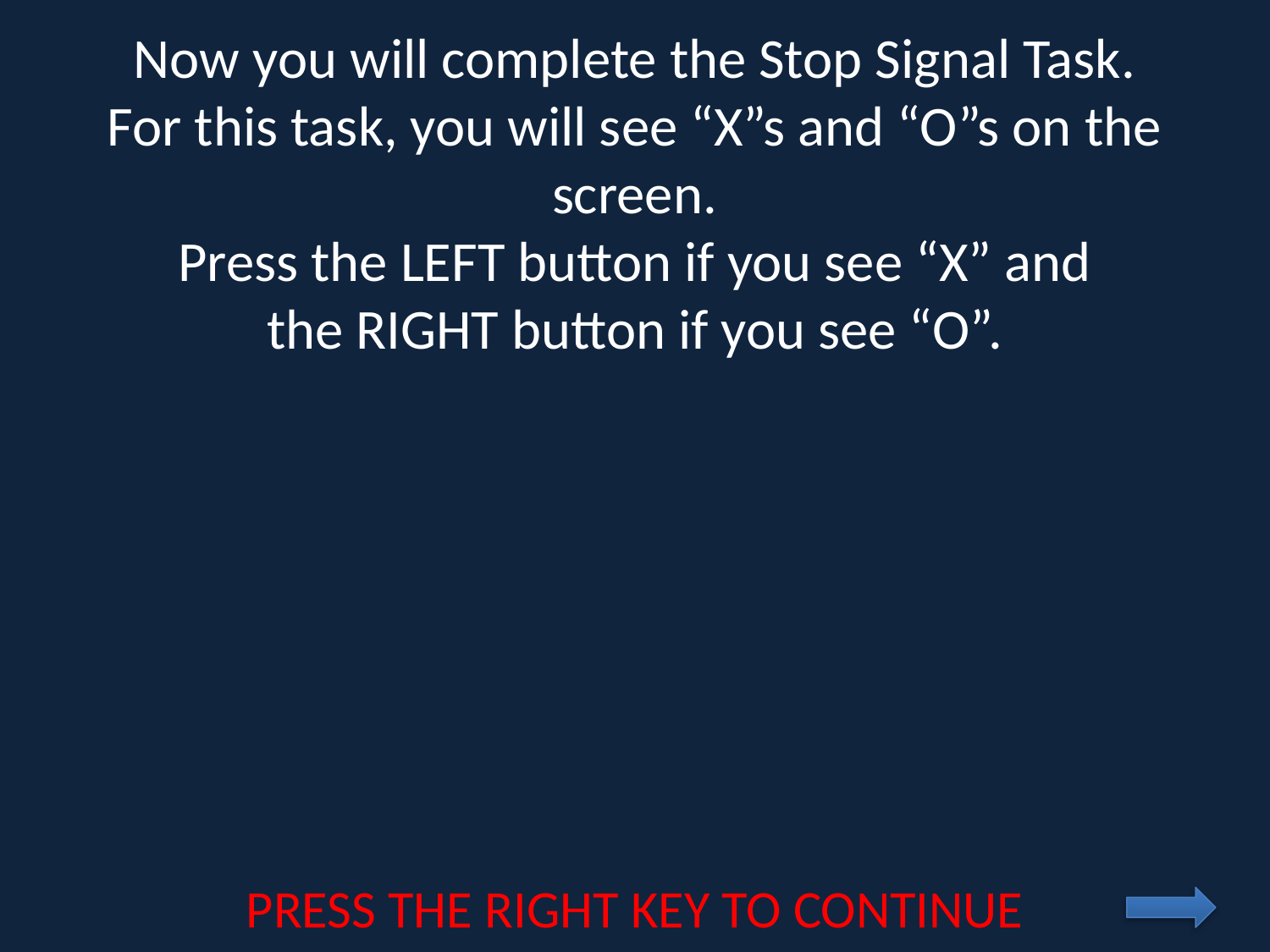

Now you will complete the Stop Signal Task.
For this task, you will see “X”s and “O”s on the screen.
Press the LEFT button if you see “X” and
 the RIGHT button if you see “O”.
PRESS THE RIGHT KEY TO CONTINUE